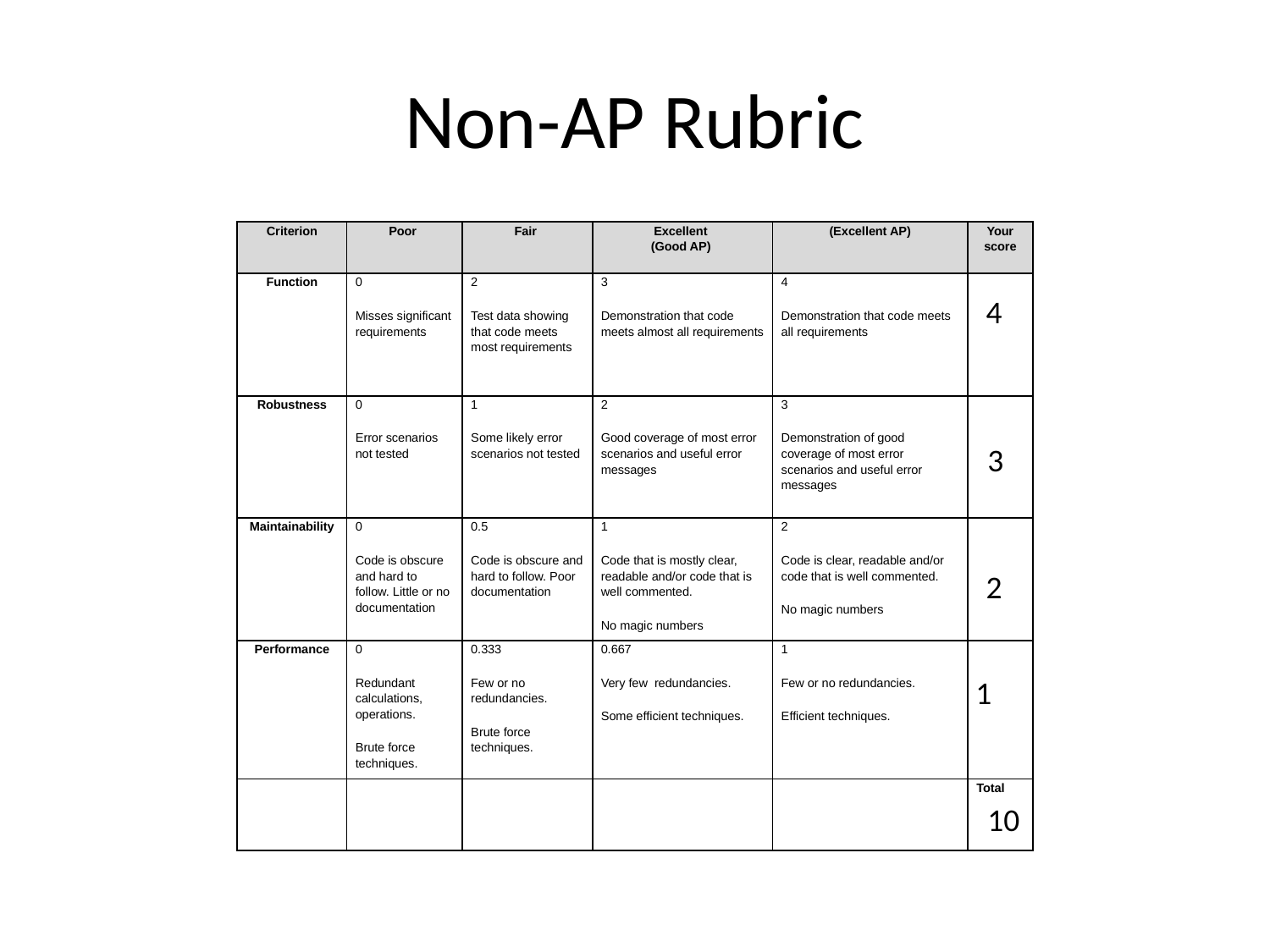

# Non-AP Rubric
| Criterion | Poor | Fair | Excellent (Good AP) | (Excellent AP) | Your score |
| --- | --- | --- | --- | --- | --- |
| Function | 0 Misses significant requirements | 2 Test data showing that code meets most requirements | 3 Demonstration that code meets almost all requirements | 4 Demonstration that code meets all requirements |  |
| Robustness | 0 Error scenarios not tested | 1 Some likely error scenarios not tested | 2 Good coverage of most error scenarios and useful error messages | 3 Demonstration of good coverage of most error scenarios and useful error messages |  |
| Maintainability | 0 Code is obscure and hard to follow. Little or no documentation | 0.5 Code is obscure and hard to follow. Poor documentation | 1 Code that is mostly clear, readable and/or code that is well commented. No magic numbers | 2 Code is clear, readable and/or code that is well commented. No magic numbers |  |
| Performance | 0 Redundant calculations, operations. Brute force techniques. | 0.333 Few or no redundancies. Brute force techniques. | 0.667 Very few redundancies. Some efficient techniques. | 1 Few or no redundancies. Efficient techniques. |  |
|  |  |  |  |  | Total |
4
3
2
1
10